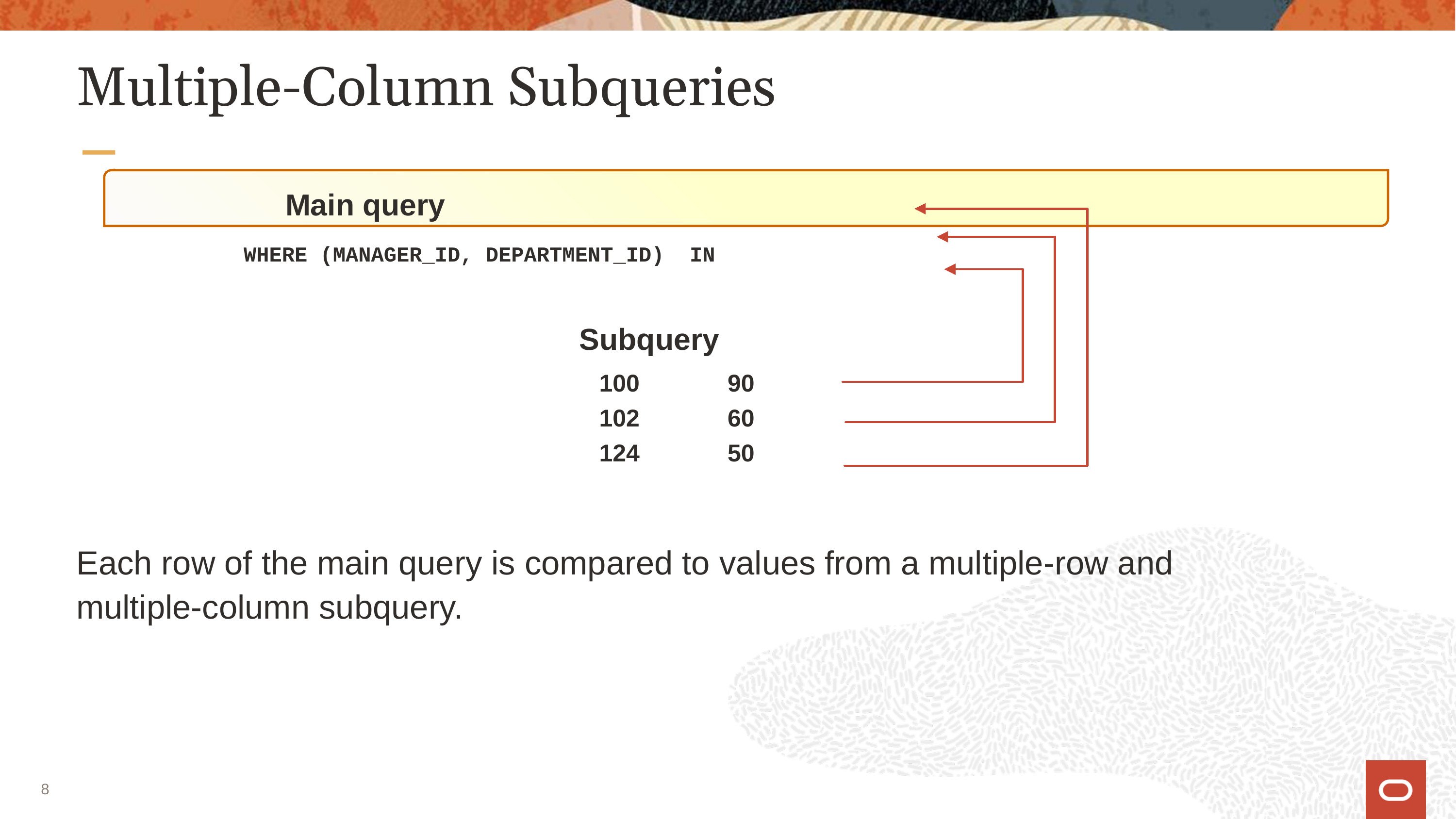

# Multiple-Column Subqueries

Main query

Subquery
100             90
102             60
124             50
WHERE (MANAGER_ID, DEPARTMENT_ID)  IN
Each row of the main query is compared to values from a multiple-row and multiple-column subquery.